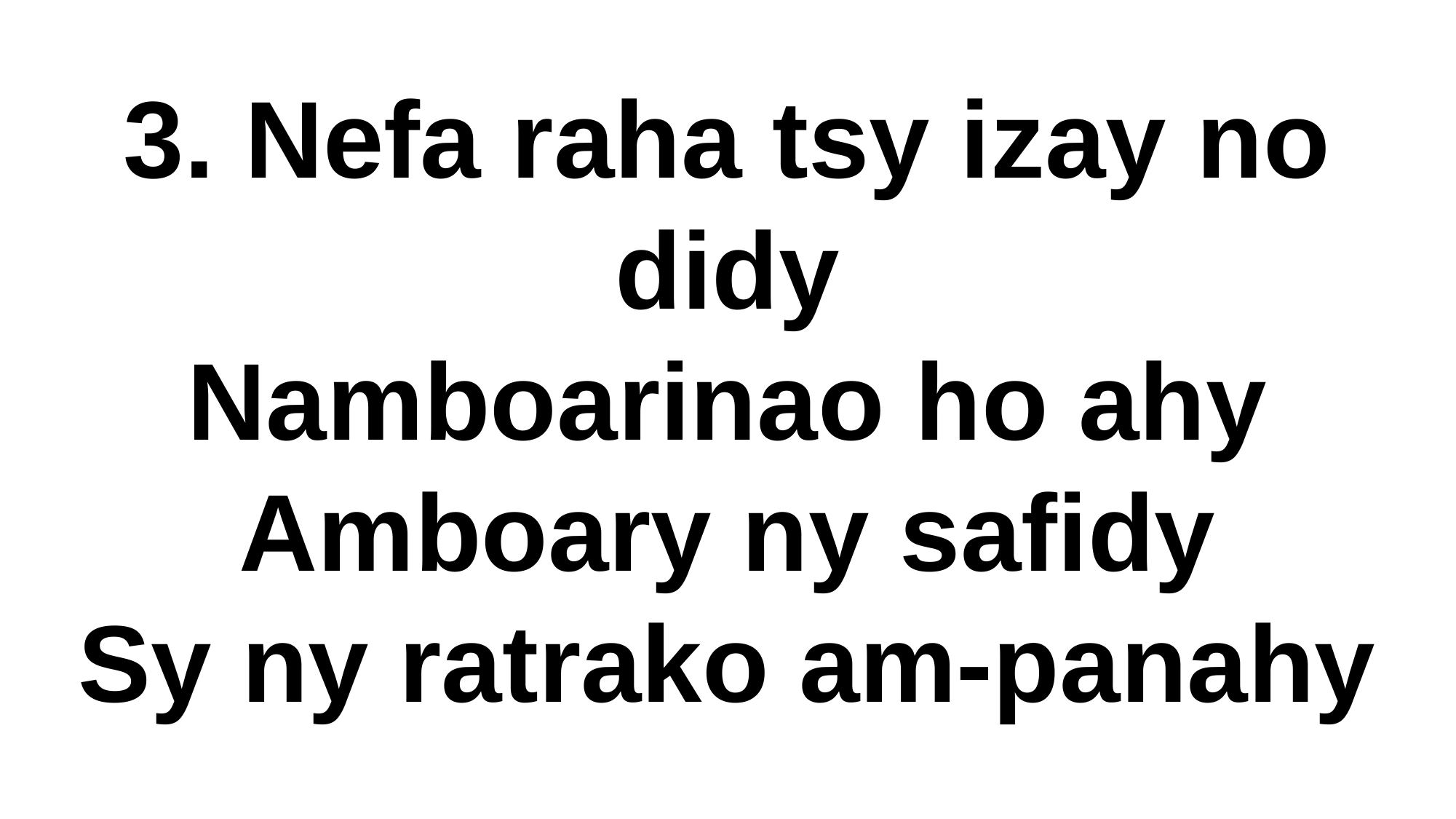

# 3. Nefa raha tsy izay no didy Namboarinao ho ahy Amboary ny safidy Sy ny ratrako am-panahy